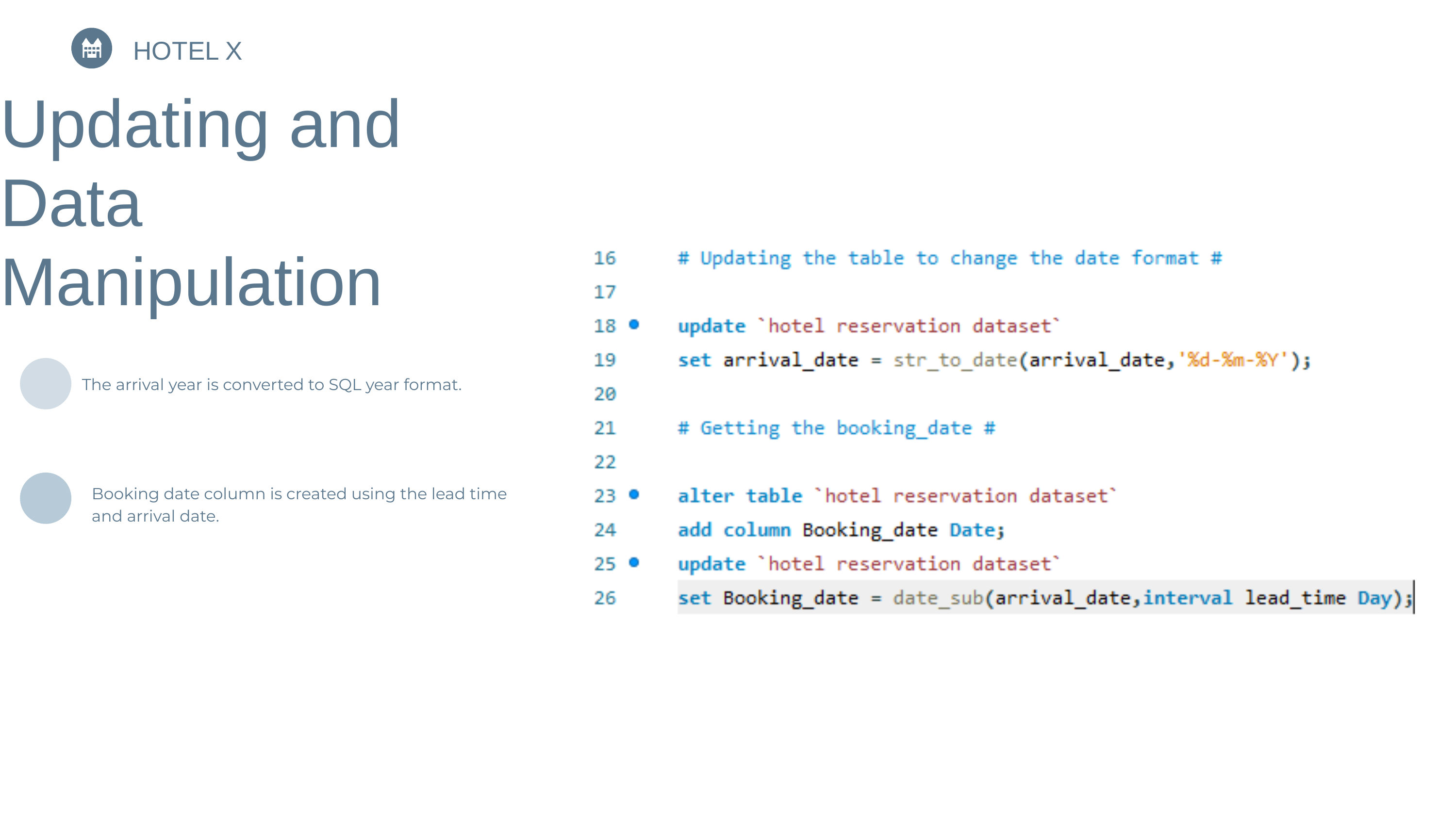

HOTEL X

Updating and
Data Manipulation

The arrival year is converted to SQL year format.

Booking date column is created using the lead time and arrival date.